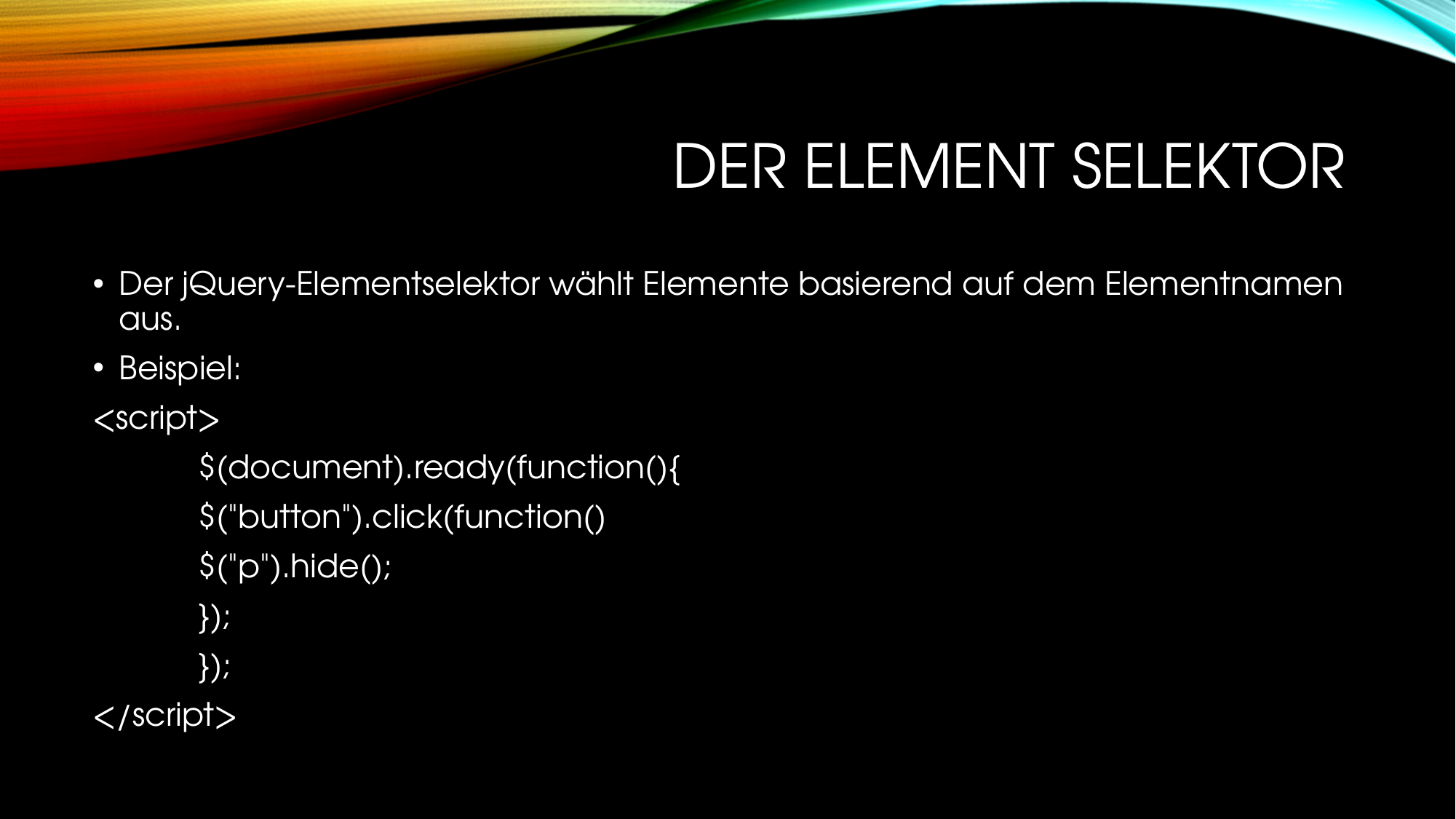

# Der Element Selektor
Der jQuery-Elementselektor wählt Elemente basierend auf dem Elementnamen aus.
Beispiel:
<script>
	$(document).ready(function(){
		$("button").click(function()
			$("p").hide();
		});
	});
</script>